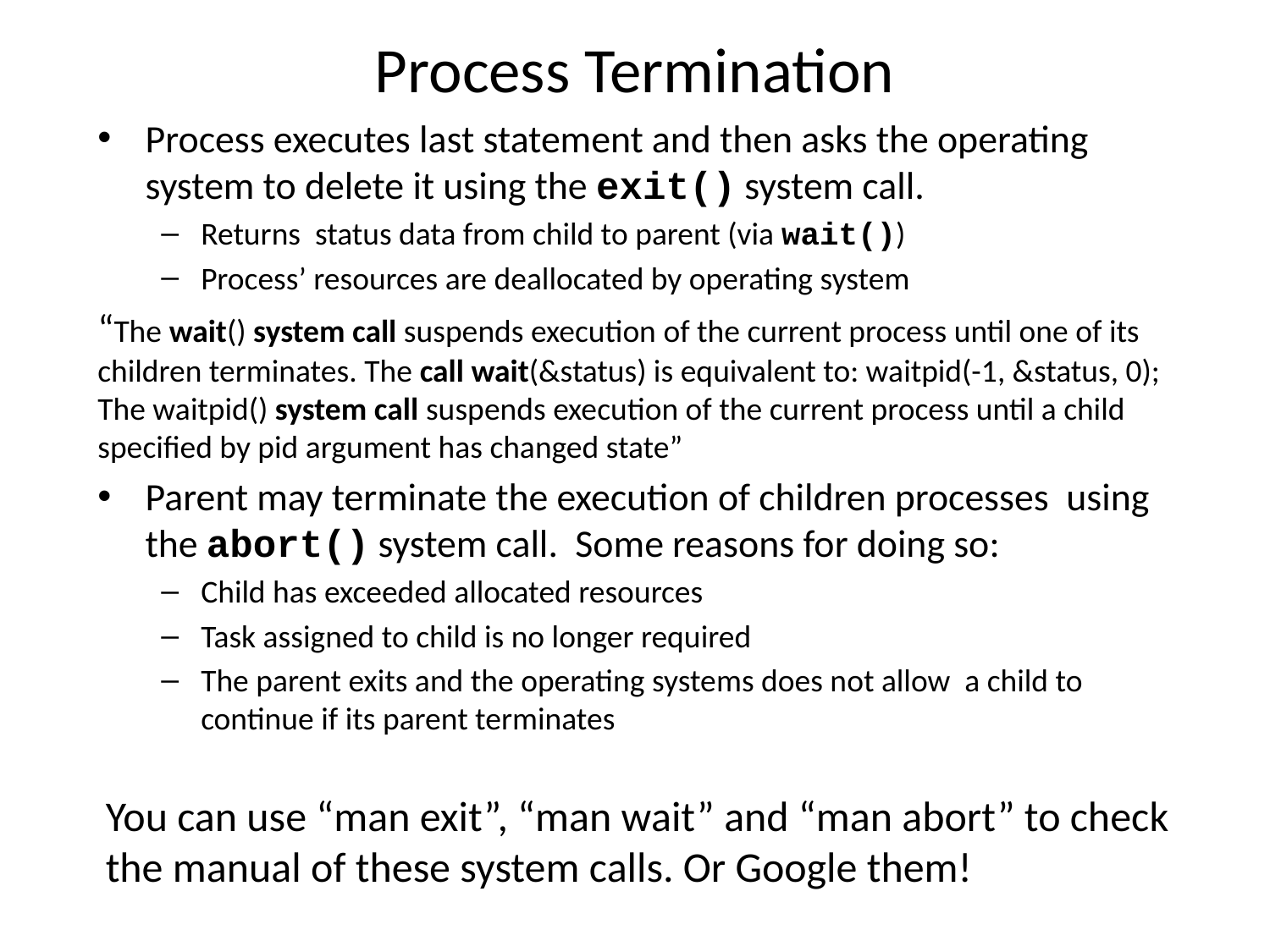

# Process Termination
Process executes last statement and then asks the operating system to delete it using the exit() system call.
Returns  status data from child to parent (via wait())
Process’ resources are deallocated by operating system
“The wait() system call suspends execution of the current process until one of its children terminates. The call wait(&status) is equivalent to: waitpid(-1, &status, 0); The waitpid() system call suspends execution of the current process until a child specified by pid argument has changed state”
Parent may terminate the execution of children processes  using the abort() system call.  Some reasons for doing so:
Child has exceeded allocated resources
Task assigned to child is no longer required
The parent exits and the operating systems does not allow  a child to continue if its parent terminates

You can use “man exit”, “man wait” and “man abort” to check the manual of these system calls. Or Google them!